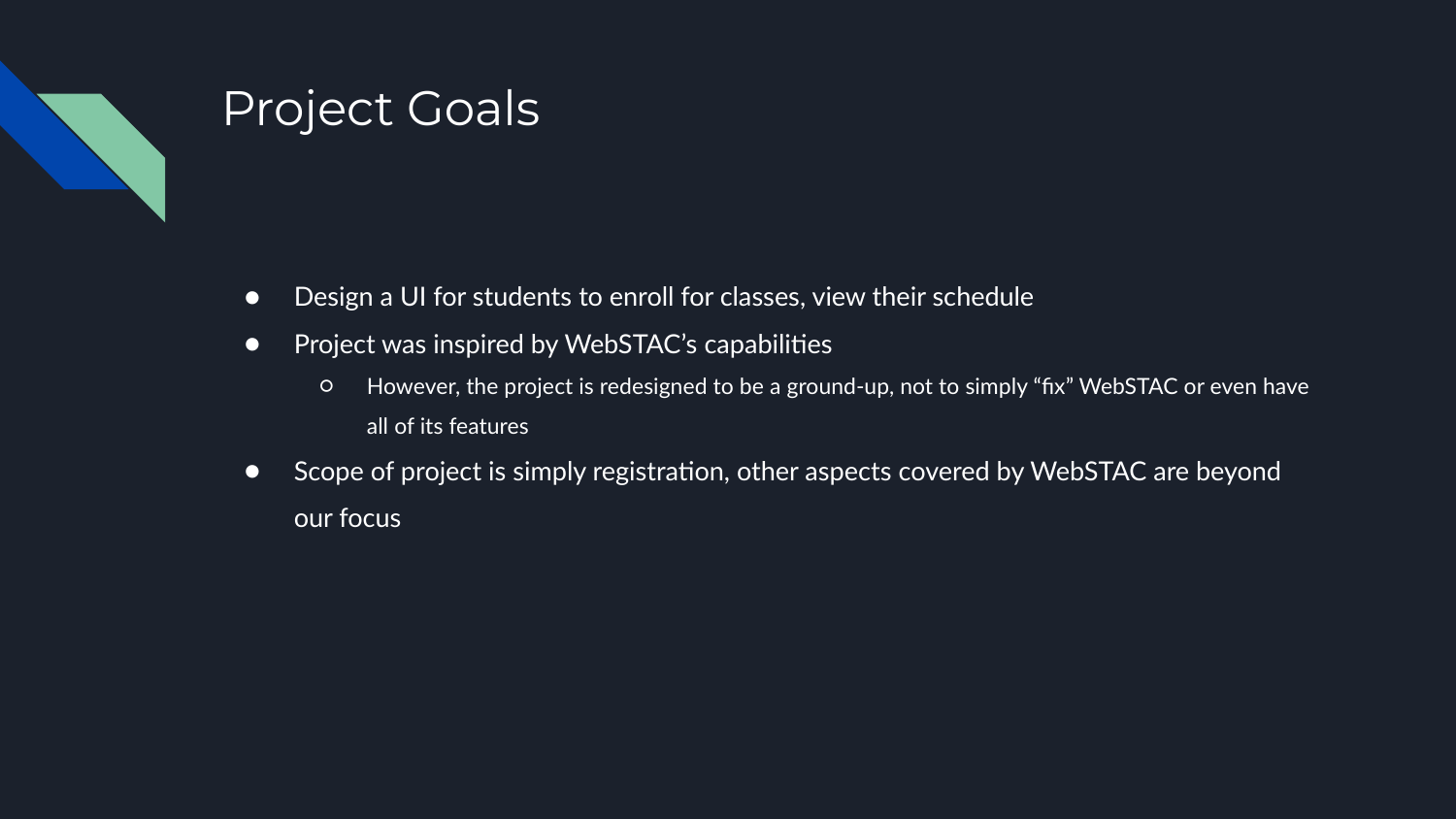

# Project Goals
Design a UI for students to enroll for classes, view their schedule
Project was inspired by WebSTAC’s capabilities
However, the project is redesigned to be a ground-up, not to simply “fix” WebSTAC or even have all of its features
Scope of project is simply registration, other aspects covered by WebSTAC are beyond our focus